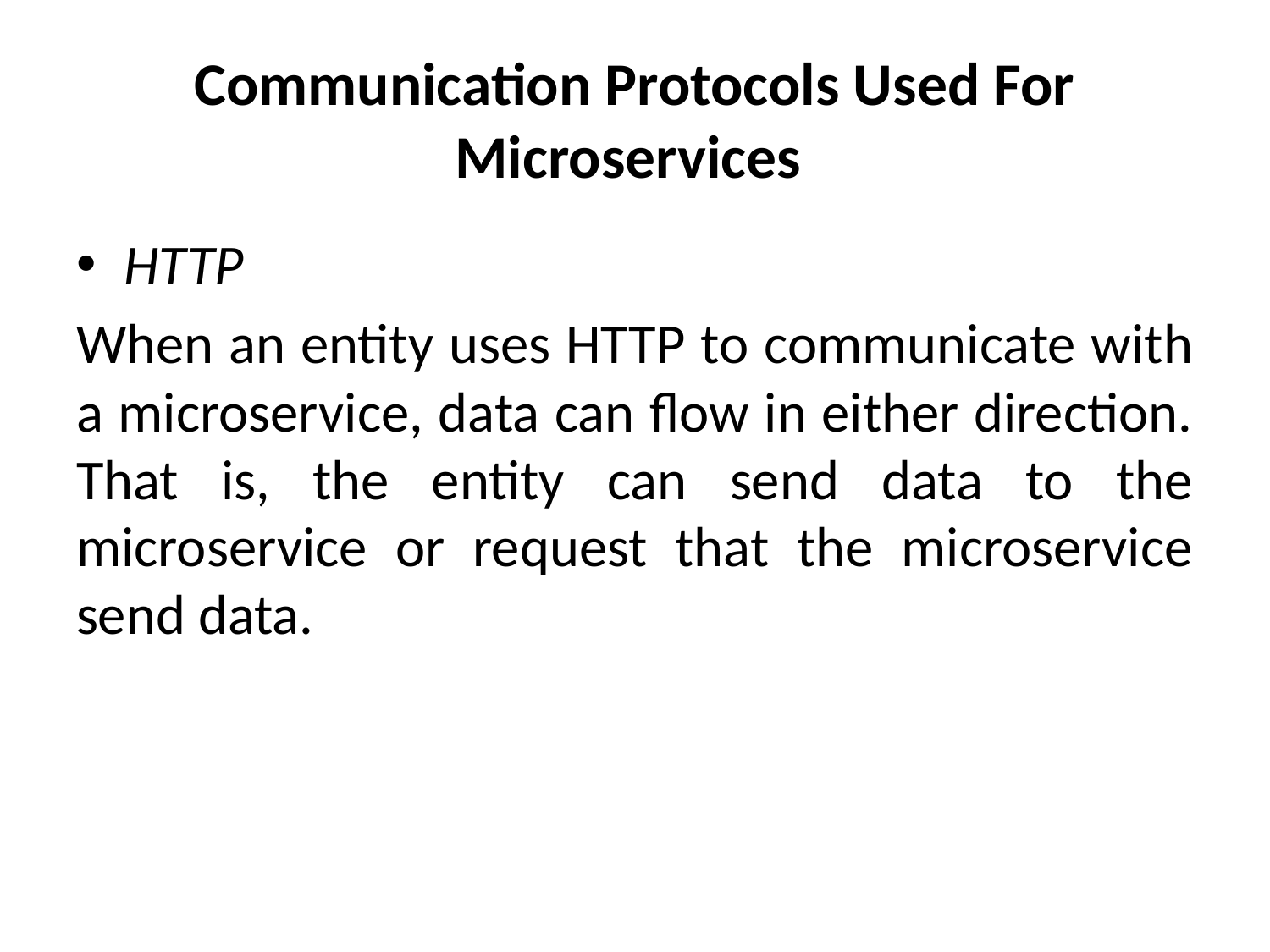

# Communication Protocols Used For Microservices
HTTP
When an entity uses HTTP to communicate with a microservice, data can flow in either direction. That is, the entity can send data to the microservice or request that the microservice send data.